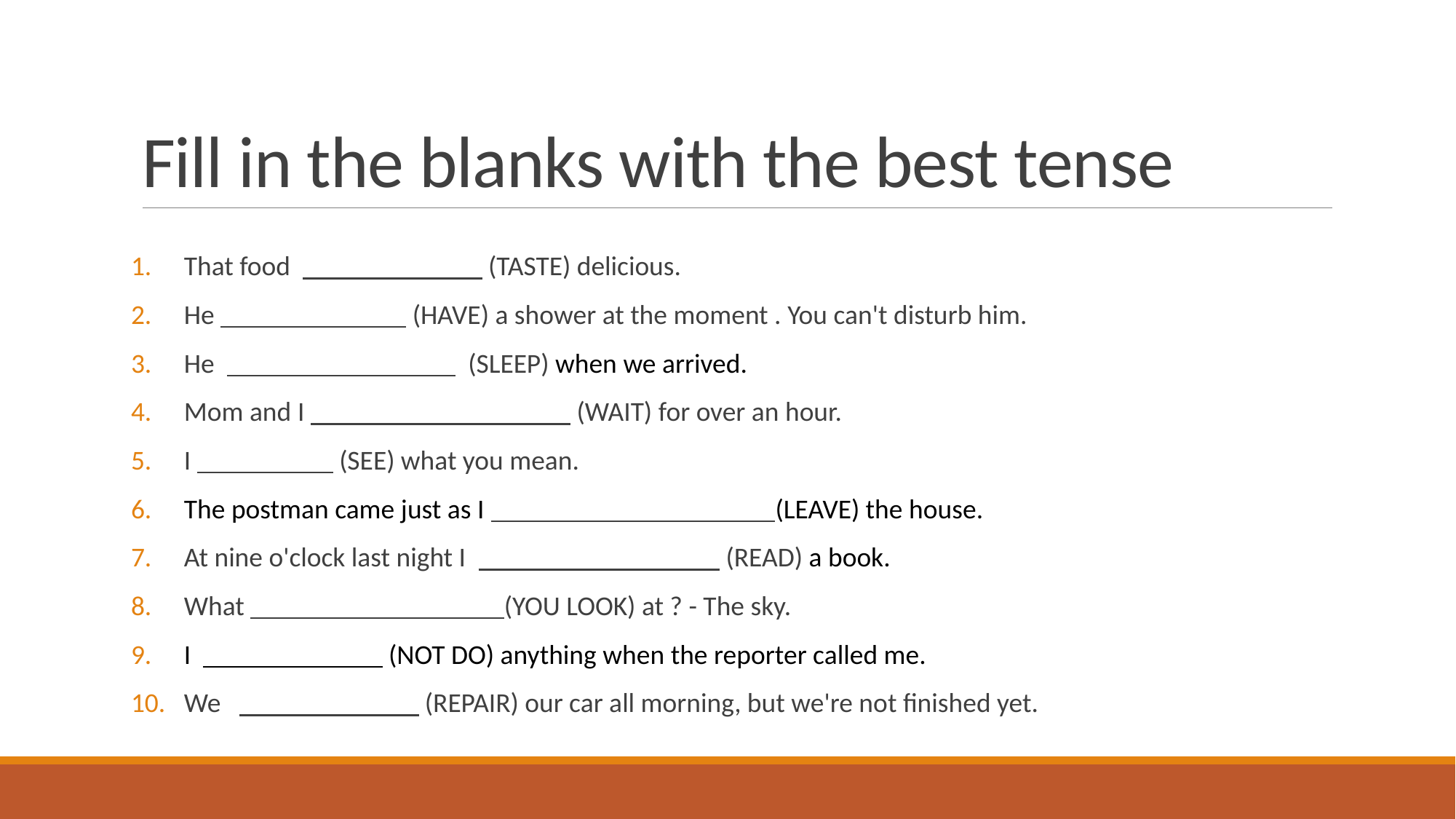

# Fill in the blanks with the best tense
That food                                (TASTE) delicious.
He                                (HAVE) a shower at the moment . You can't disturb him.
He                                         (SLEEP) when we arrived.
Mom and I                                            (WAIT) for over an hour.
I                        (SEE) what you mean.
The postman came just as I                                               (LEAVE) the house.
At nine o'clock last night I                                          (READ) a book.
What                                          (YOU LOOK) at ? - The sky.
I                                (NOT DO) anything when the reporter called me.
We                                 (REPAIR) our car all morning, but we're not finished yet.